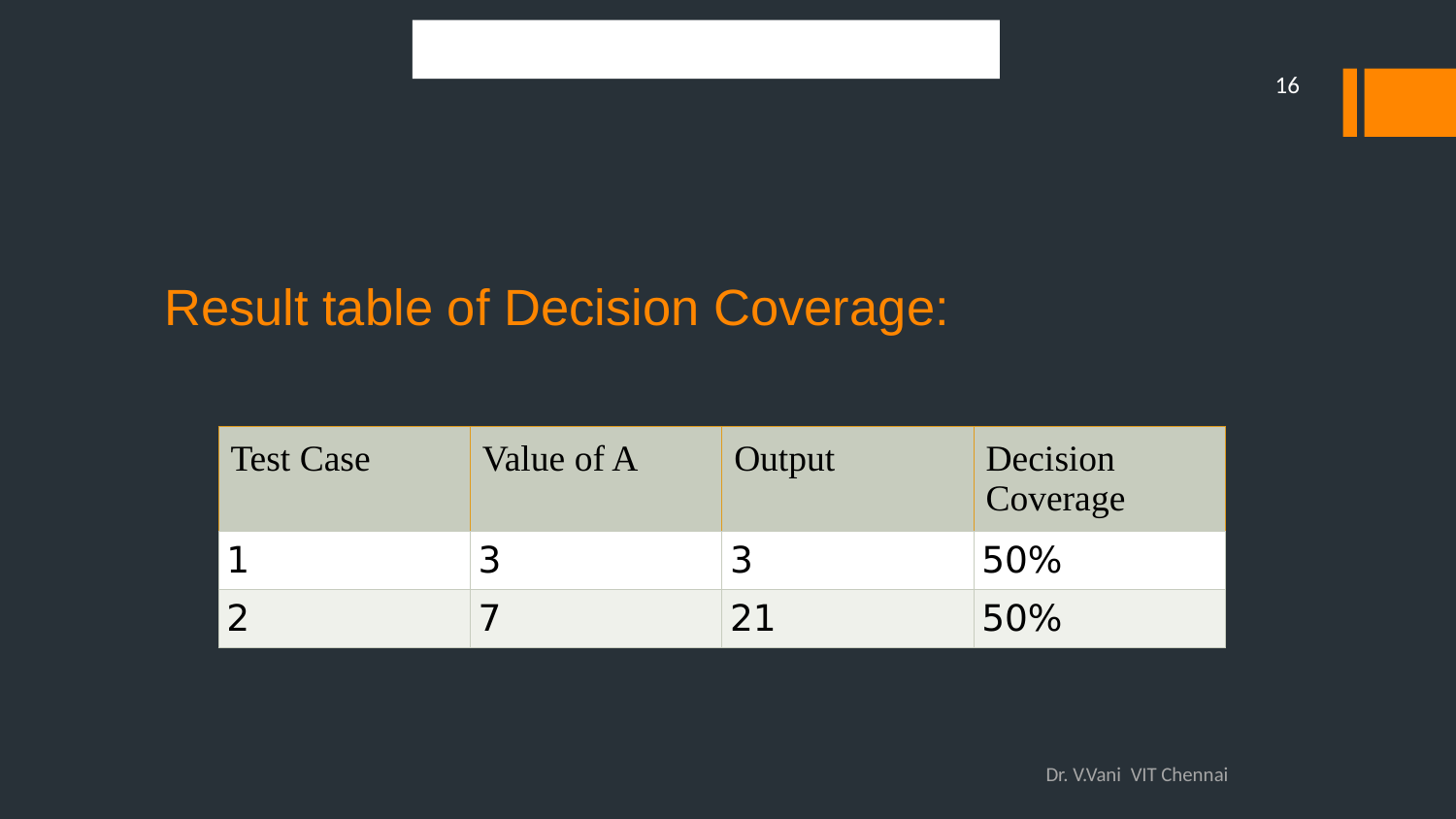

16
# Result table of Decision Coverage:
| Test Case | Value of A | Output | Decision Coverage |
| --- | --- | --- | --- |
| 1 | 3 | 3 | 50% |
| 2 | 7 | 21 | 50% |
Dr. V.Vani  VIT Chennai